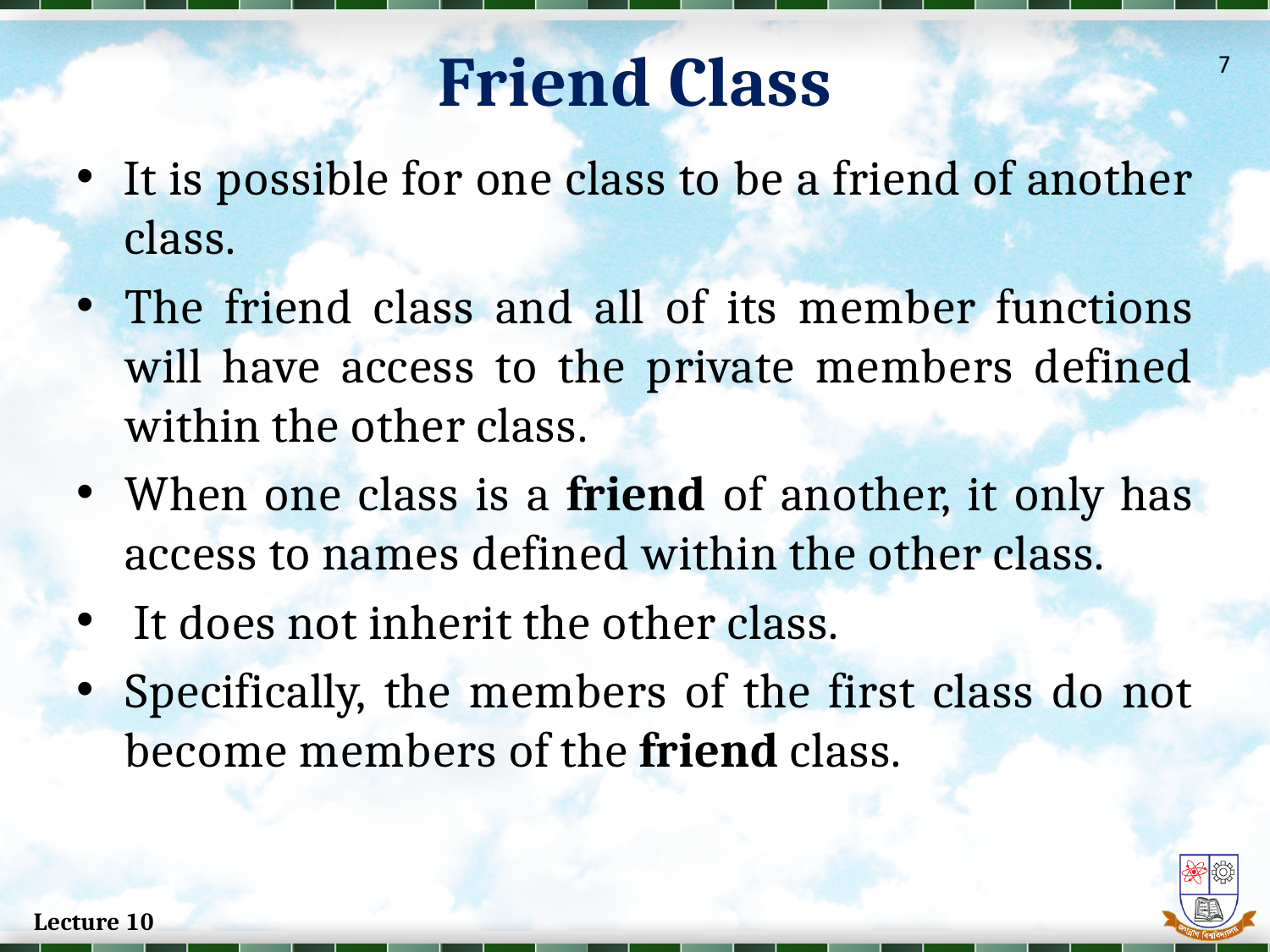

Friend Class
7
It is possible for one class to be a friend of another class.
The friend class and all of its member functions will have access to the private members defined within the other class.
When one class is a friend of another, it only has access to names defined within the other class.
 It does not inherit the other class.
Specifically, the members of the first class do not become members of the friend class.